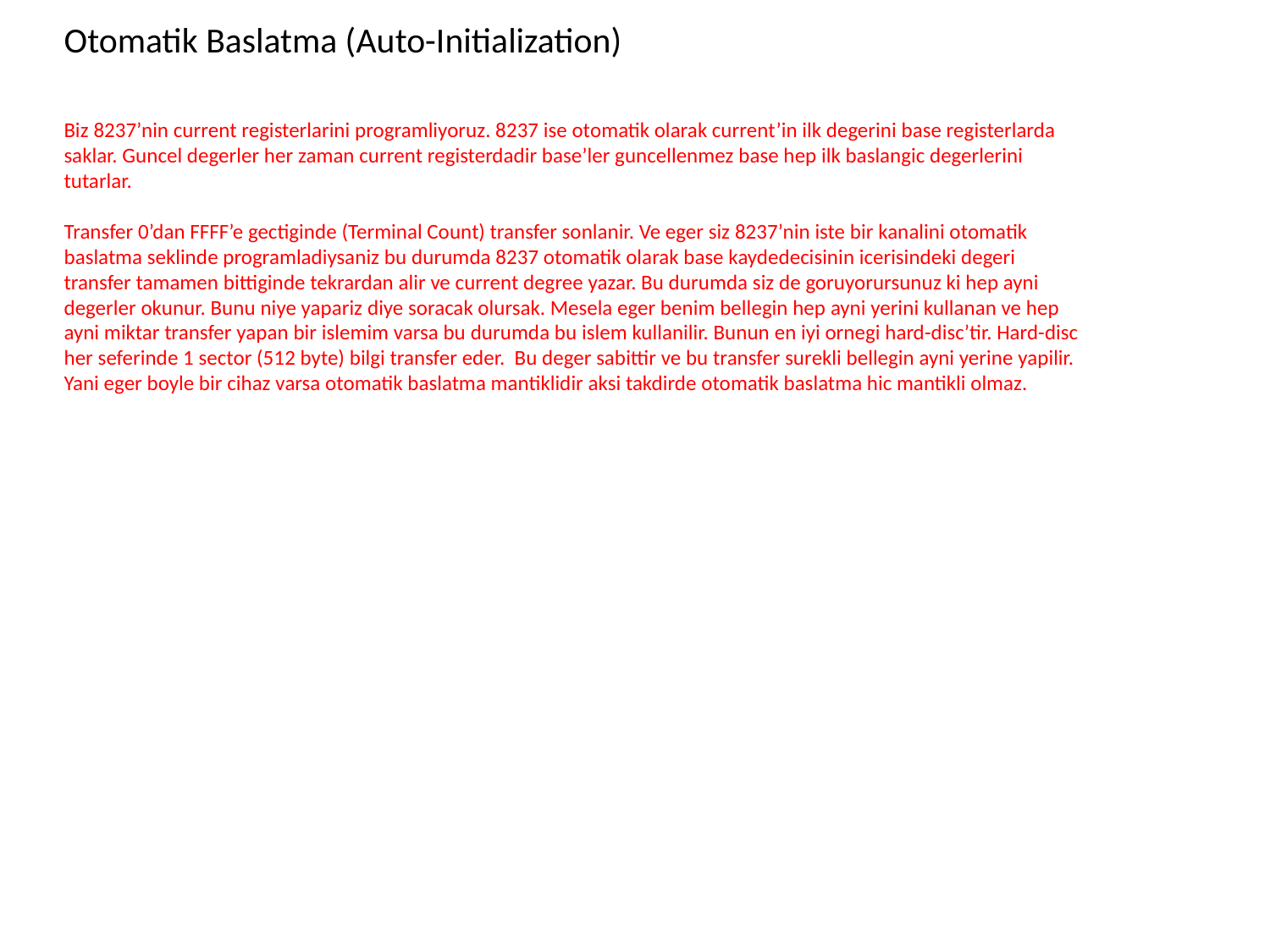

Otomatik Baslatma (Auto-Initialization)

Biz 8237’nin current registerlarini programliyoruz. 8237 ise otomatik olarak current’in ilk degerini base registerlarda saklar. Guncel degerler her zaman current registerdadir base’ler guncellenmez base hep ilk baslangic degerlerini tutarlar.

Transfer 0’dan FFFF’e gectiginde (Terminal Count) transfer sonlanir. Ve eger siz 8237’nin iste bir kanalini otomatik baslatma seklinde programladiysaniz bu durumda 8237 otomatik olarak base kaydedecisinin icerisindeki degeri transfer tamamen bittiginde tekrardan alir ve current degree yazar. Bu durumda siz de goruyorursunuz ki hep ayni degerler okunur. Bunu niye yapariz diye soracak olursak. Mesela eger benim bellegin hep ayni yerini kullanan ve hep ayni miktar transfer yapan bir islemim varsa bu durumda bu islem kullanilir. Bunun en iyi ornegi hard-disc’tir. Hard-disc her seferinde 1 sector (512 byte) bilgi transfer eder.  Bu deger sabittir ve bu transfer surekli bellegin ayni yerine yapilir. Yani eger boyle bir cihaz varsa otomatik baslatma mantiklidir aksi takdirde otomatik baslatma hic mantikli olmaz.